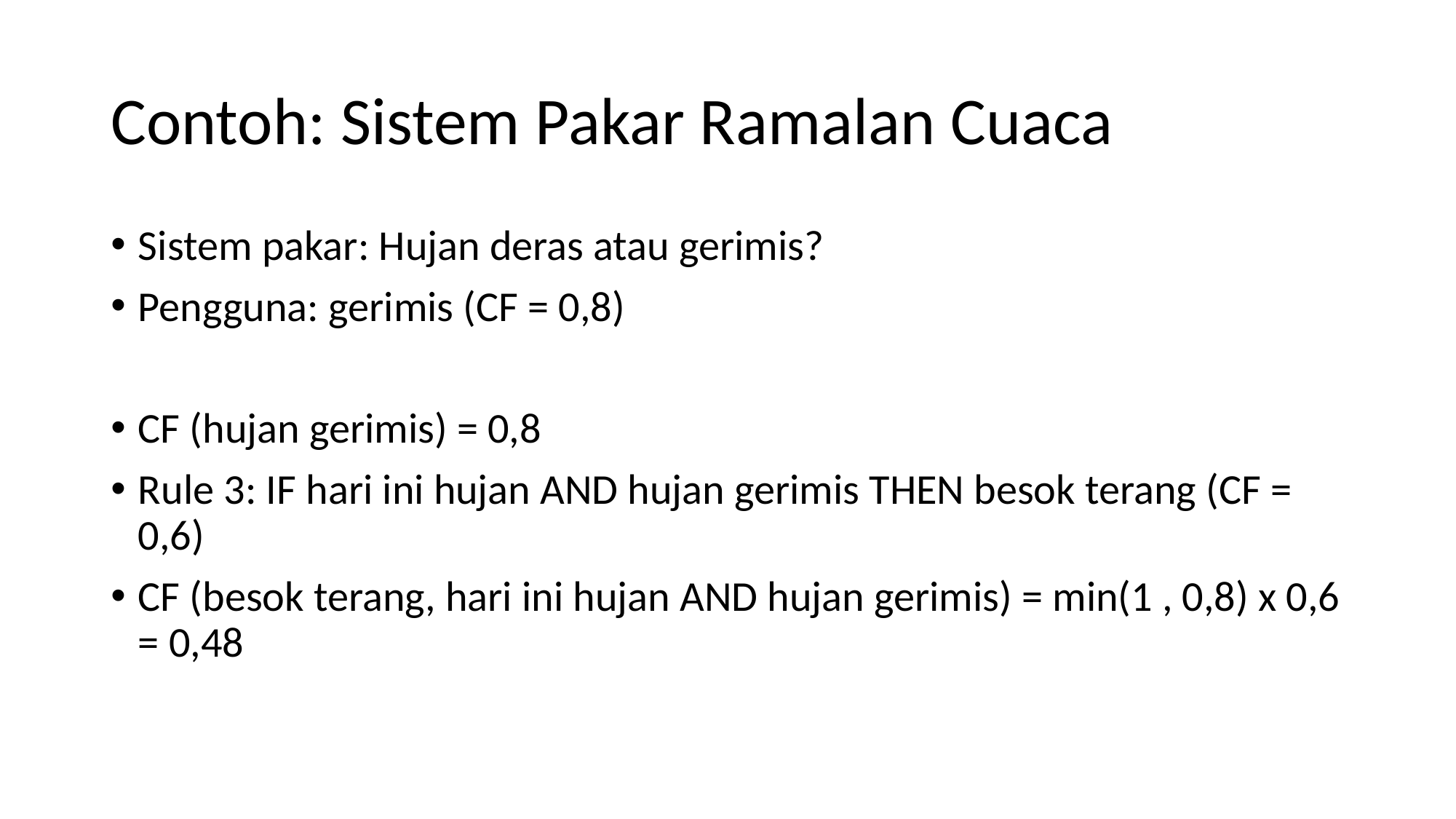

# Contoh: Sistem Pakar Ramalan Cuaca
Sistem pakar: Hujan deras atau gerimis?
Pengguna: gerimis (CF = 0,8)

CF (hujan gerimis) = 0,8
Rule 3: IF hari ini hujan AND hujan gerimis THEN besok terang (CF = 0,6)
CF (besok terang, hari ini hujan AND hujan gerimis) = min(1 , 0,8) x 0,6 = 0,48